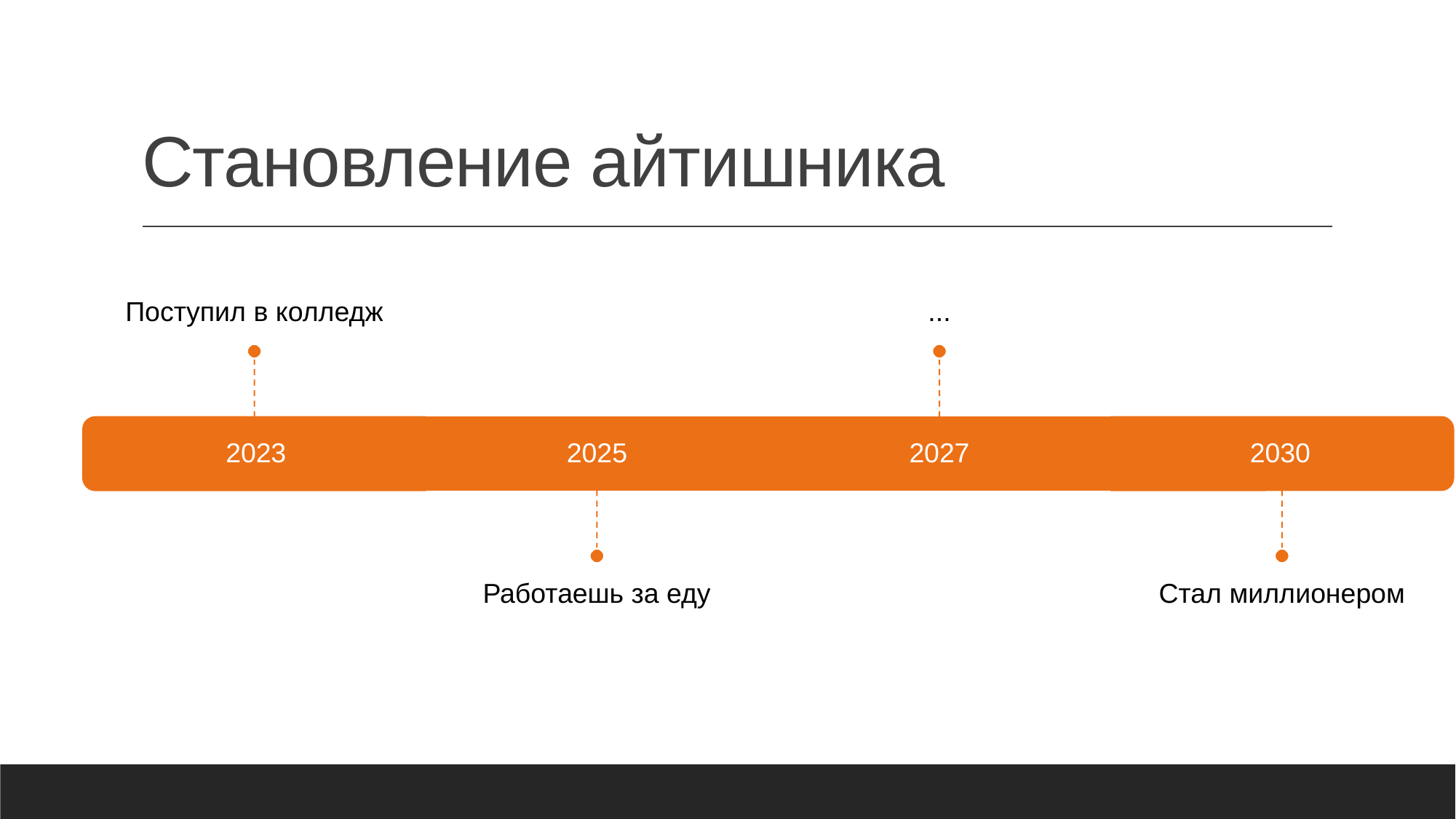

# Становление айтишника
2023
Поступил в колледж
2025
Работаешь за еду
2027
...
2030
Стал миллионером